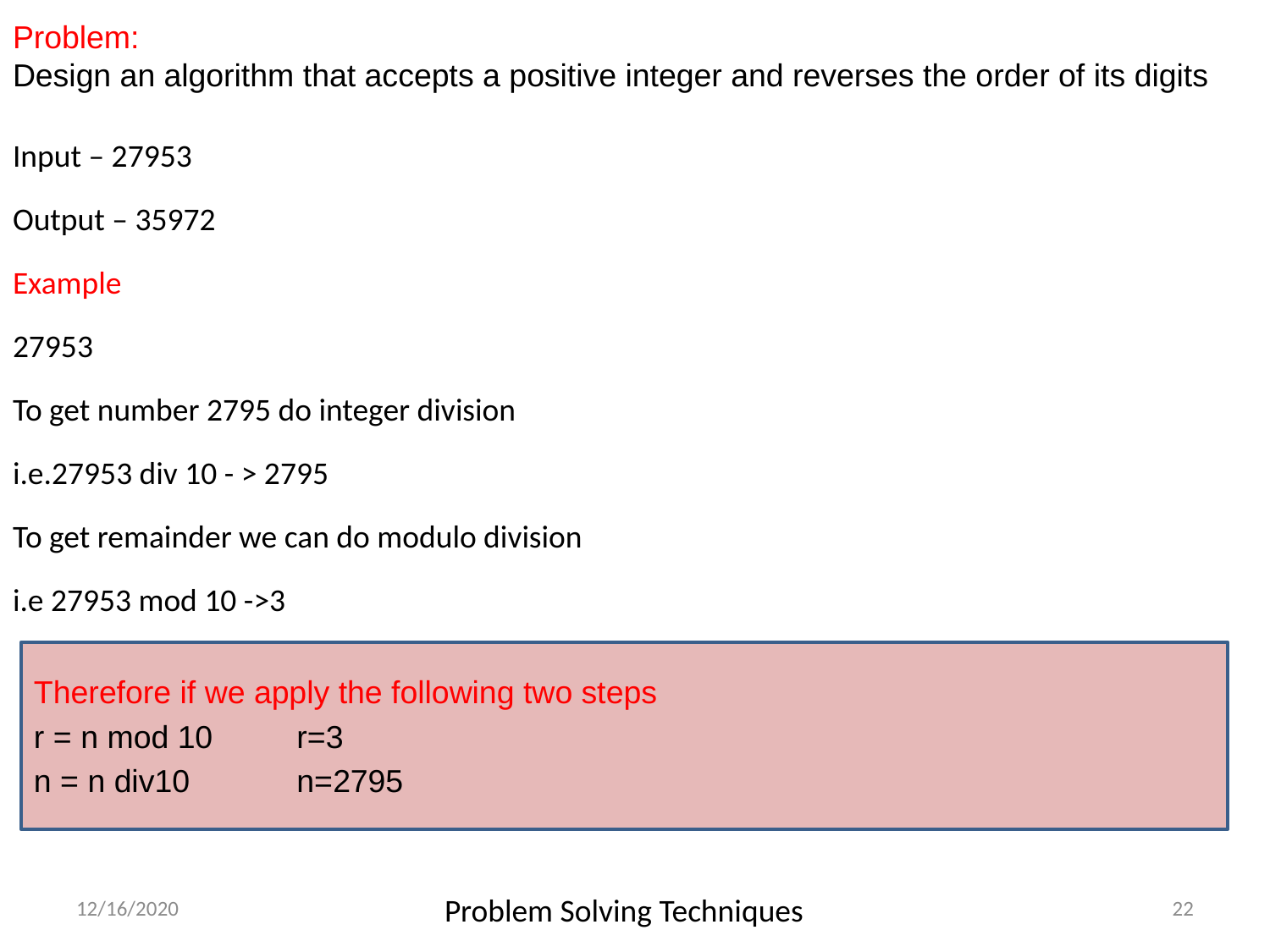

# Problem: Design an algorithm that accepts a positive integer and reverses the order of its digits
Input – 27953
Output – 35972
Example
27953
To get number 2795 do integer division
i.e.27953 div 10 - > 2795
To get remainder we can do modulo division
i.e 27953 mod 10 ->3

Therefore if we apply the following two steps
r = n mod 10  	 r=3
n = n div10    	 n=2795

12/16/2020
22
Problem Solving Techniques